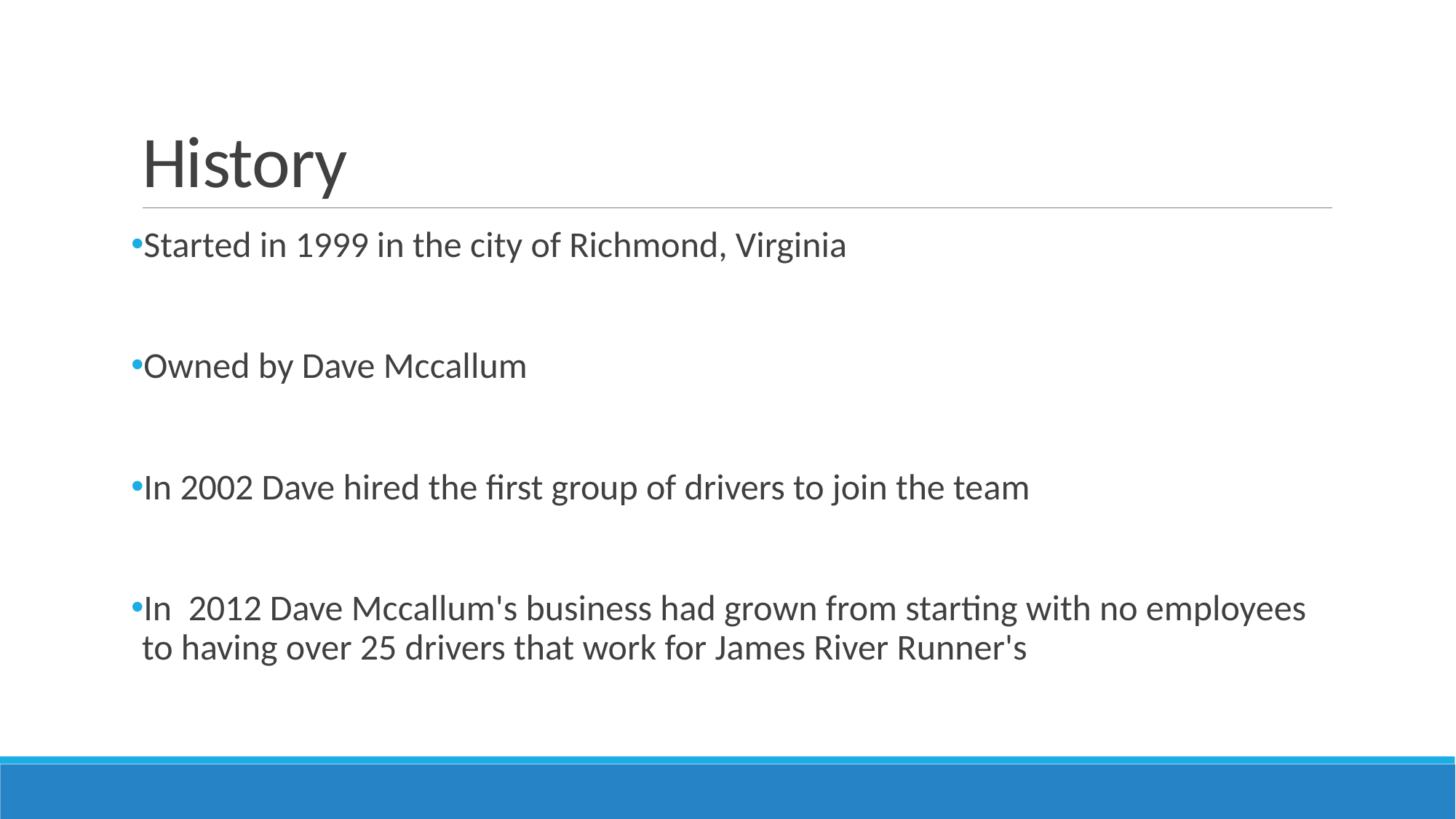

# History
Started in 1999 in the city of Richmond, Virginia

Owned by Dave Mccallum

In 2002 Dave hired the first group of drivers to join the team

In  2012 Dave Mccallum's business had grown from starting with no employees to having over 25 drivers that work for James River Runner's